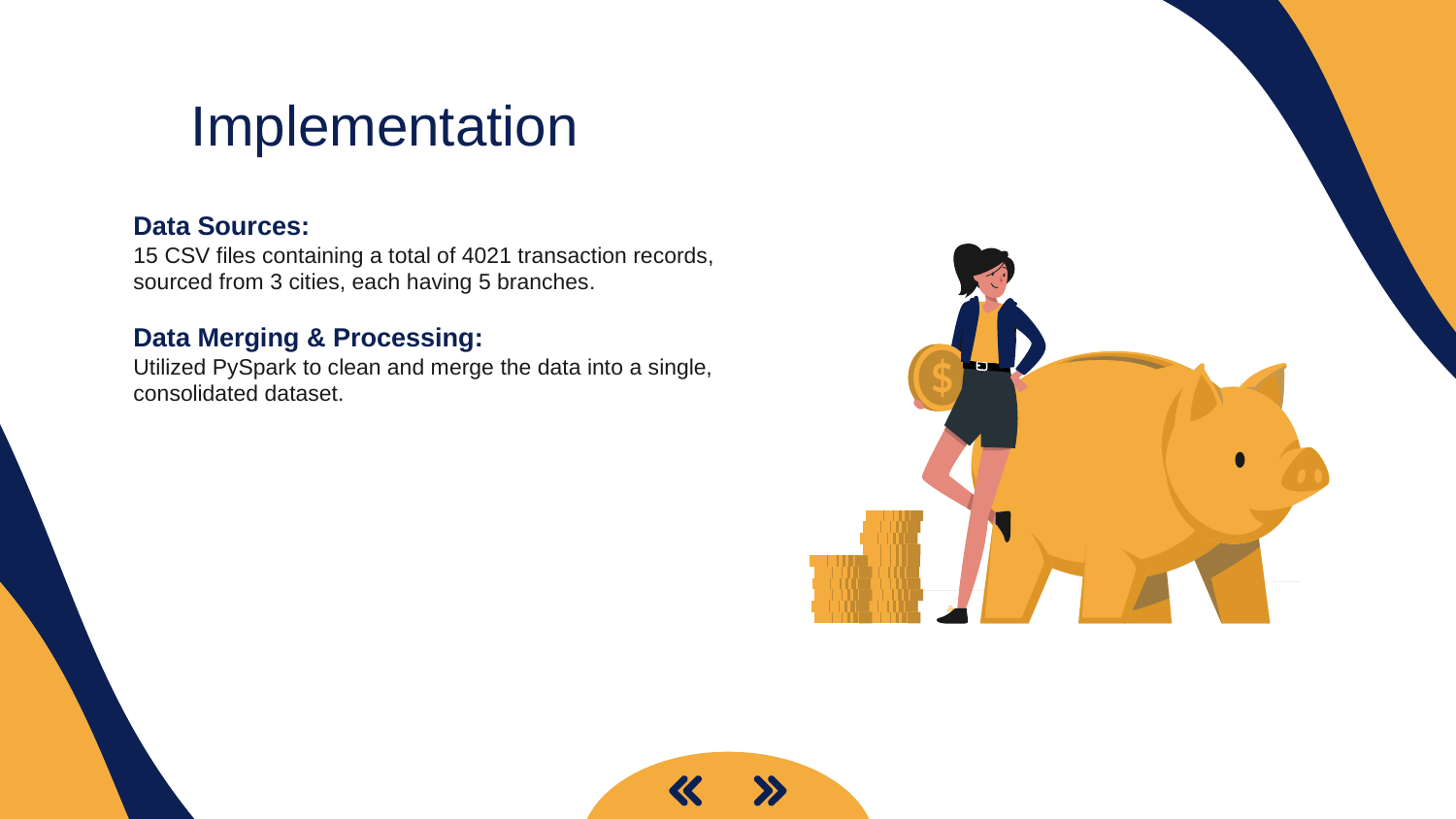

Implementation
# Data Sources: 15 CSV files containing a total of 4021 transaction records, sourced from 3 cities, each having 5 branches. Data Merging & Processing: Utilized PySpark to clean and merge the data into a single, consolidated dataset.